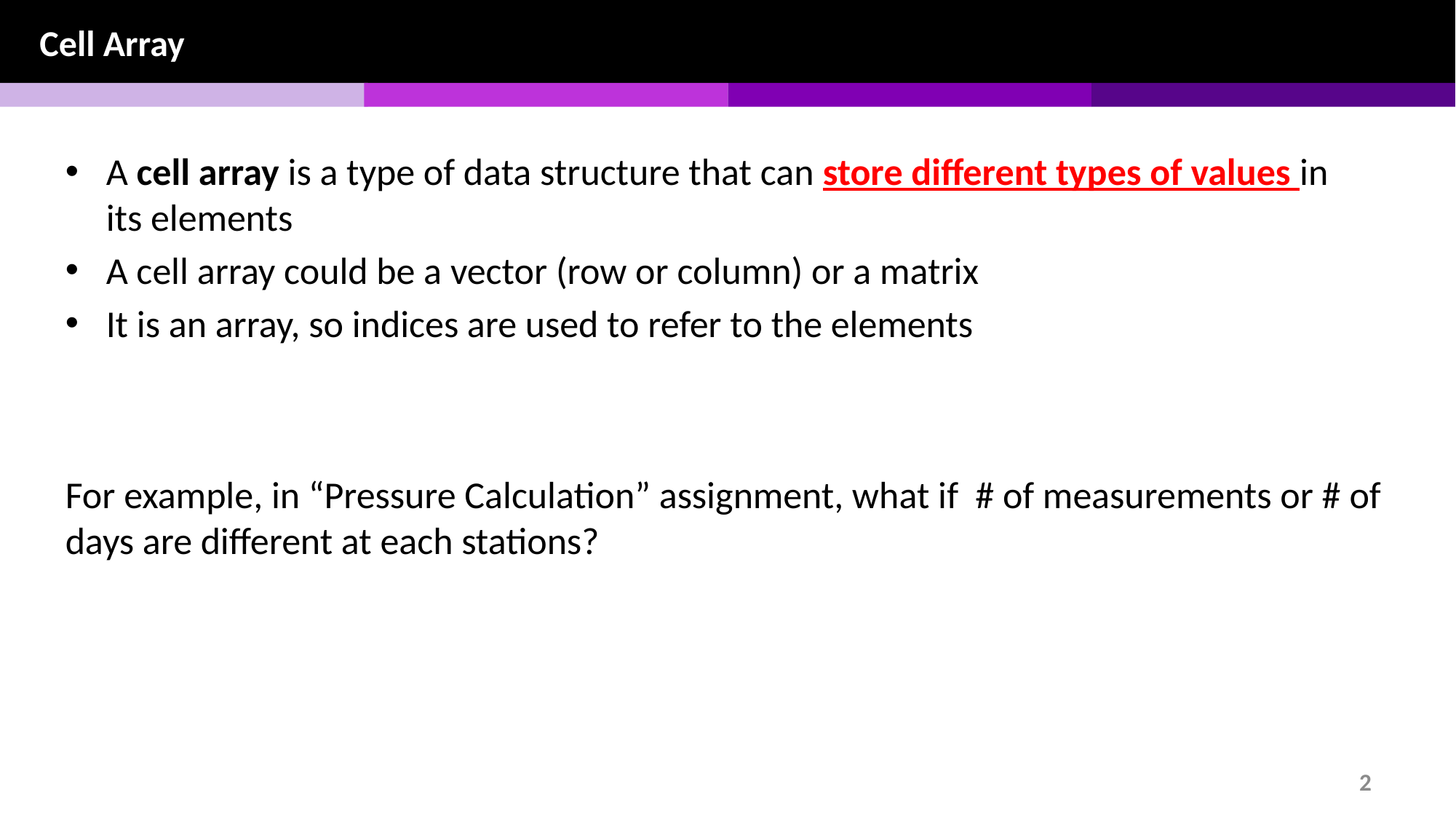

Cell Array
A cell array is a type of data structure that can store different types of values in its elements
A cell array could be a vector (row or column) or a matrix
It is an array, so indices are used to refer to the elements

For example, in “Pressure Calculation” assignment, what if  # of measurements or # of days are different at each stations?